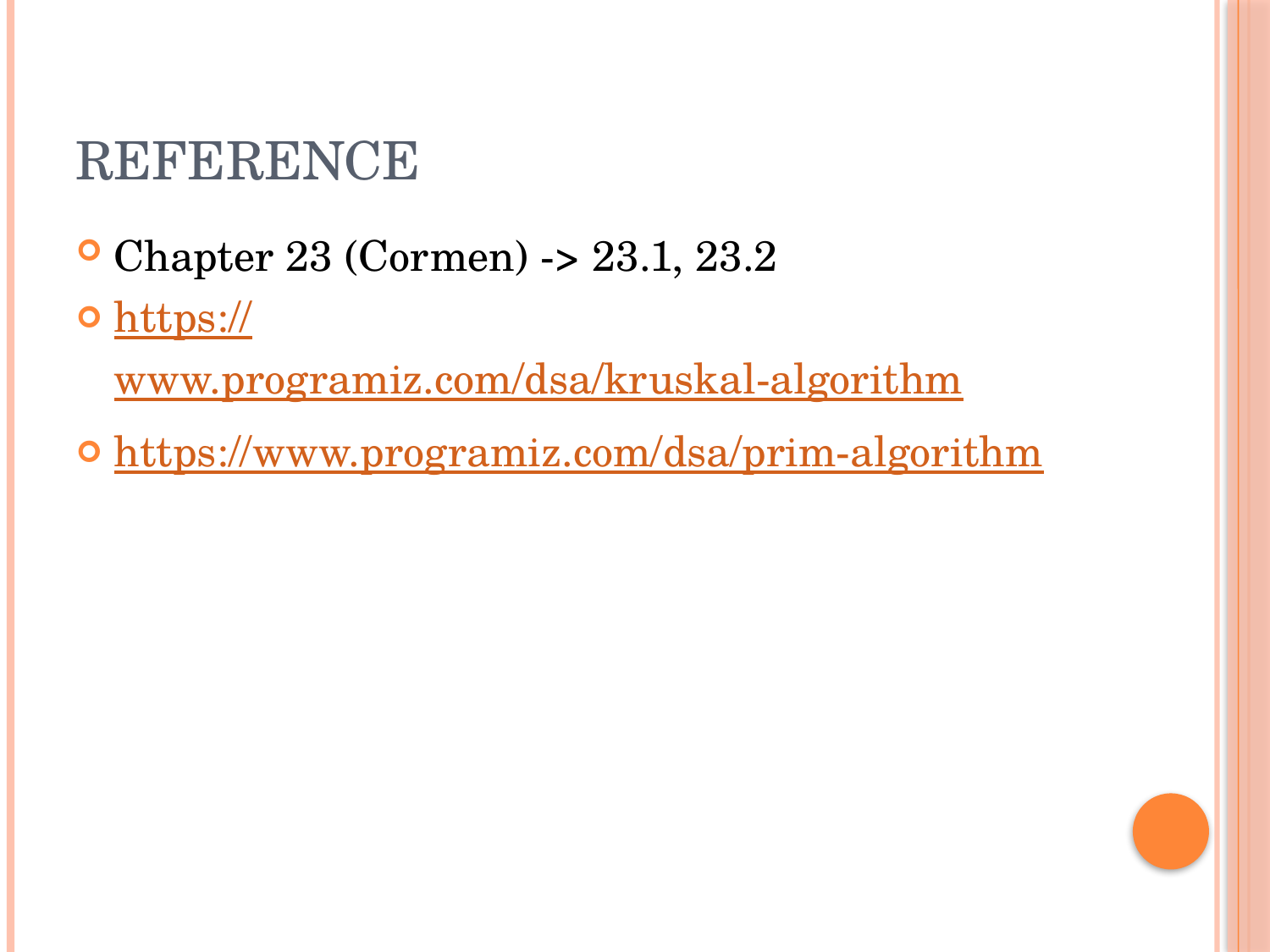

# Reference
Chapter 23 (Cormen) -> 23.1, 23.2
https://www.programiz.com/dsa/kruskal-algorithm
https://www.programiz.com/dsa/prim-algorithm